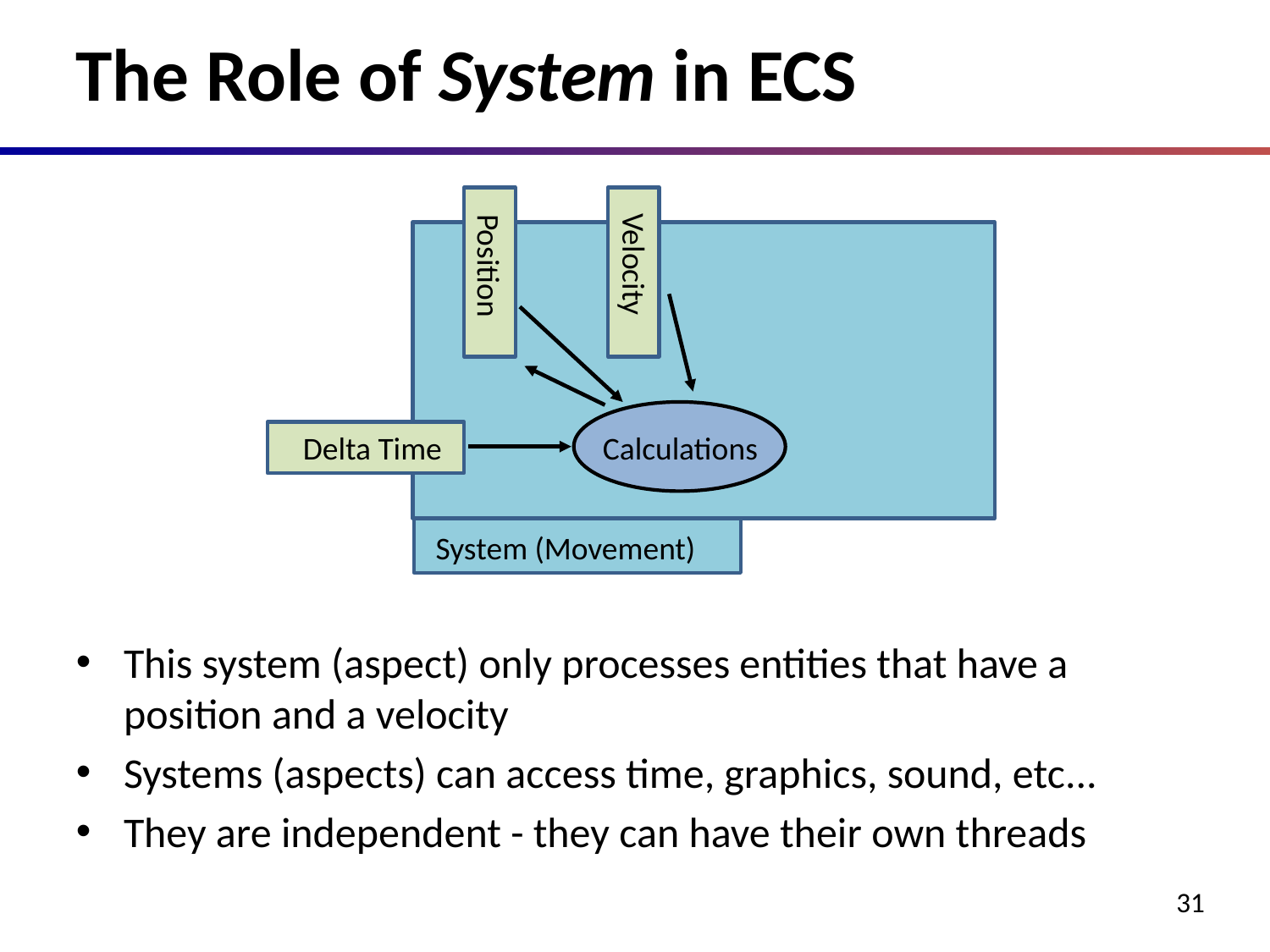

# The Role of System in ECS

Position

Velocity

Calculations

Delta Time

System (Movement)
This system (aspect) only processes entities that have a position and a velocity
Systems (aspects) can access time, graphics, sound, etc...
They are independent - they can have their own threads